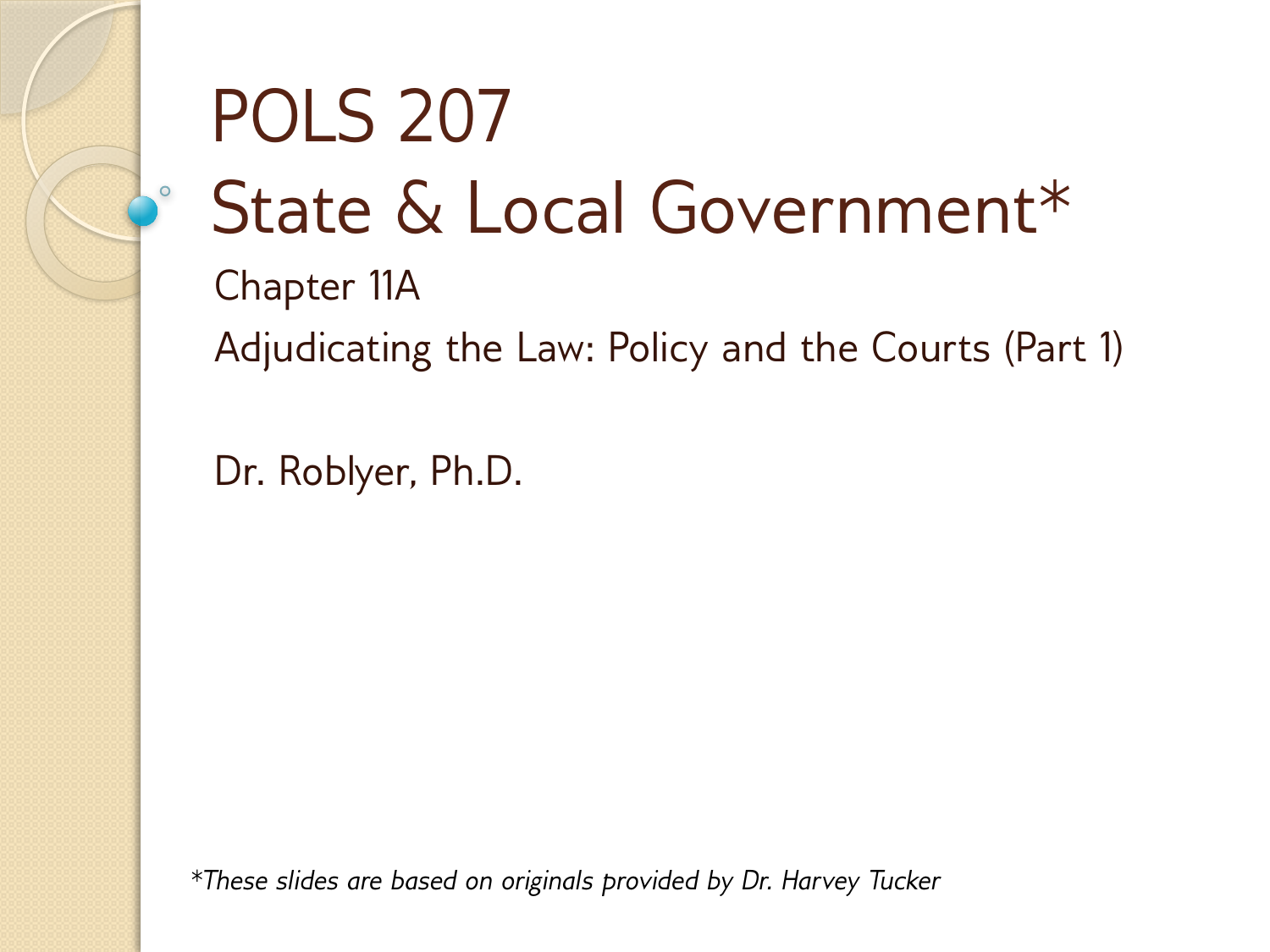

# POLS 207 State & Local Government*
Chapter 11A
Adjudicating the Law: Policy and the Courts (Part 1)

Dr. Roblyer, Ph.D.
*These slides are based on originals provided by Dr. Harvey Tucker